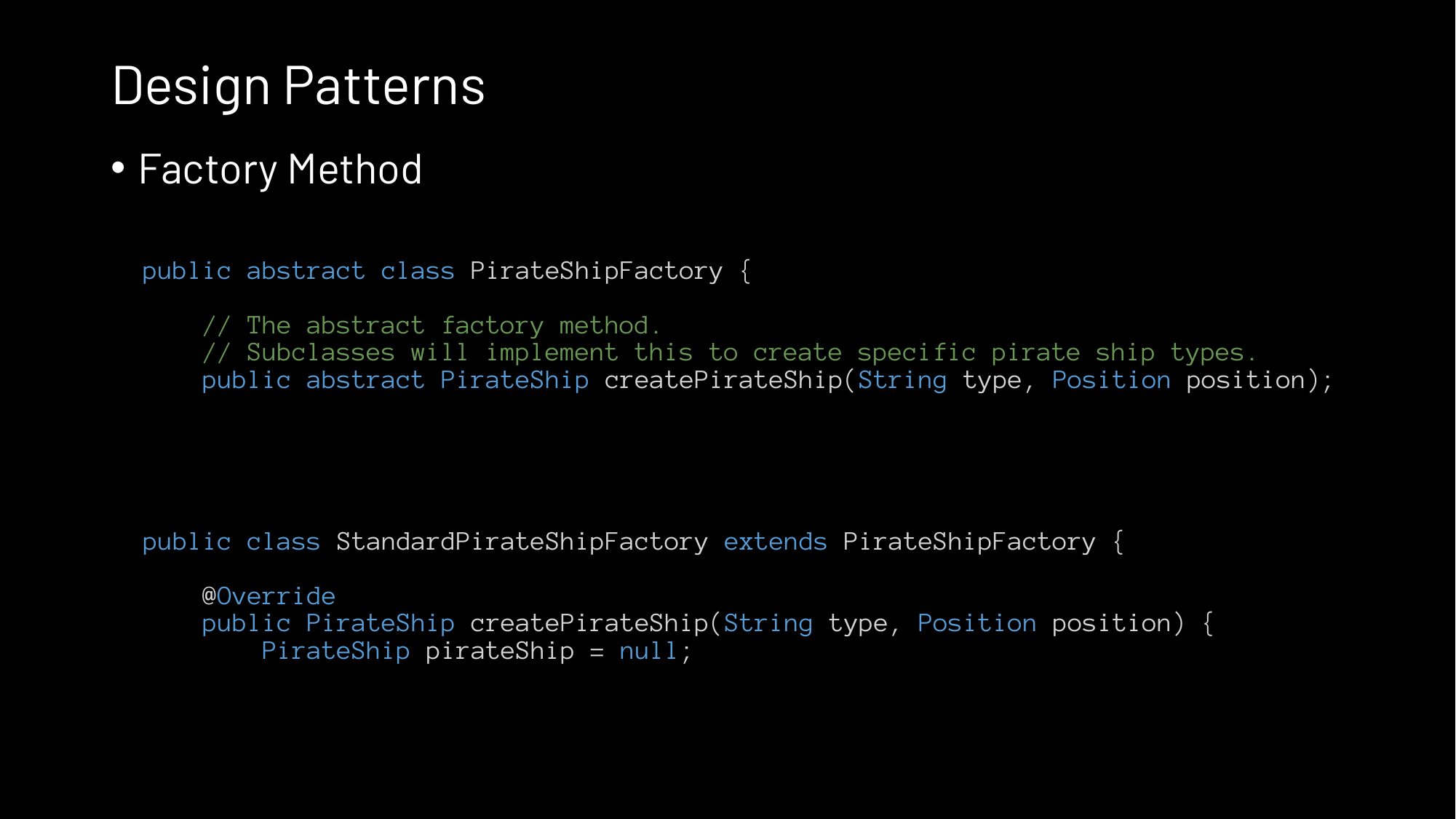

# Design Patterns
Factory Method
public abstract class PirateShipFactory {
    // The abstract factory method.
    // Subclasses will implement this to create specific pirate ship types.
    public abstract PirateShip createPirateShip(String type, Position position);
public class StandardPirateShipFactory extends PirateShipFactory {
    @Override
    public PirateShip createPirateShip(String type, Position position) {
        PirateShip pirateShip = null;